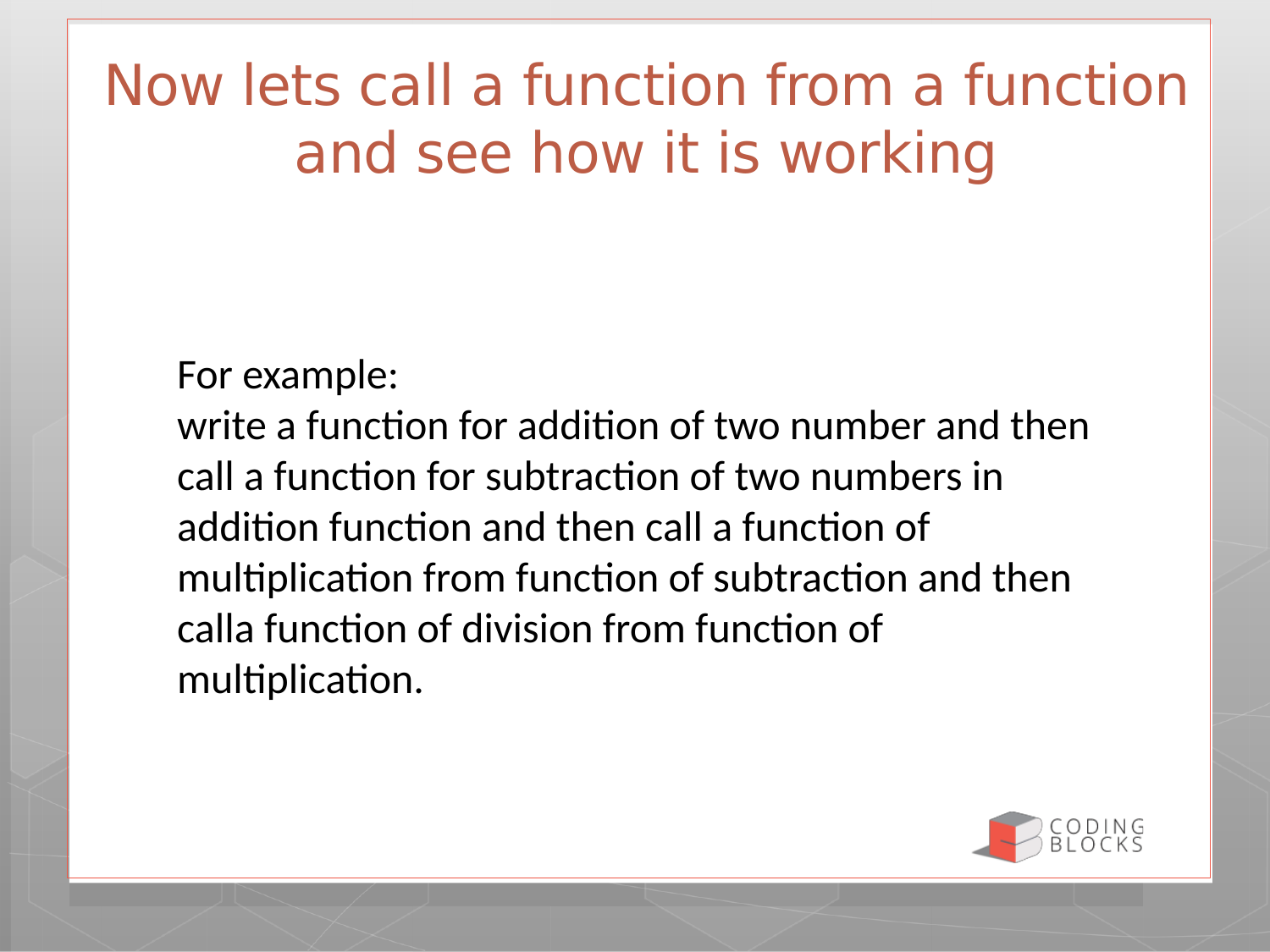

# Now lets call a function from a function and see how it is working

For example:
write a function for addition of two number and then call a function for subtraction of two numbers in addition function and then call a function of multiplication from function of subtraction and then calla function of division from function of multiplication.